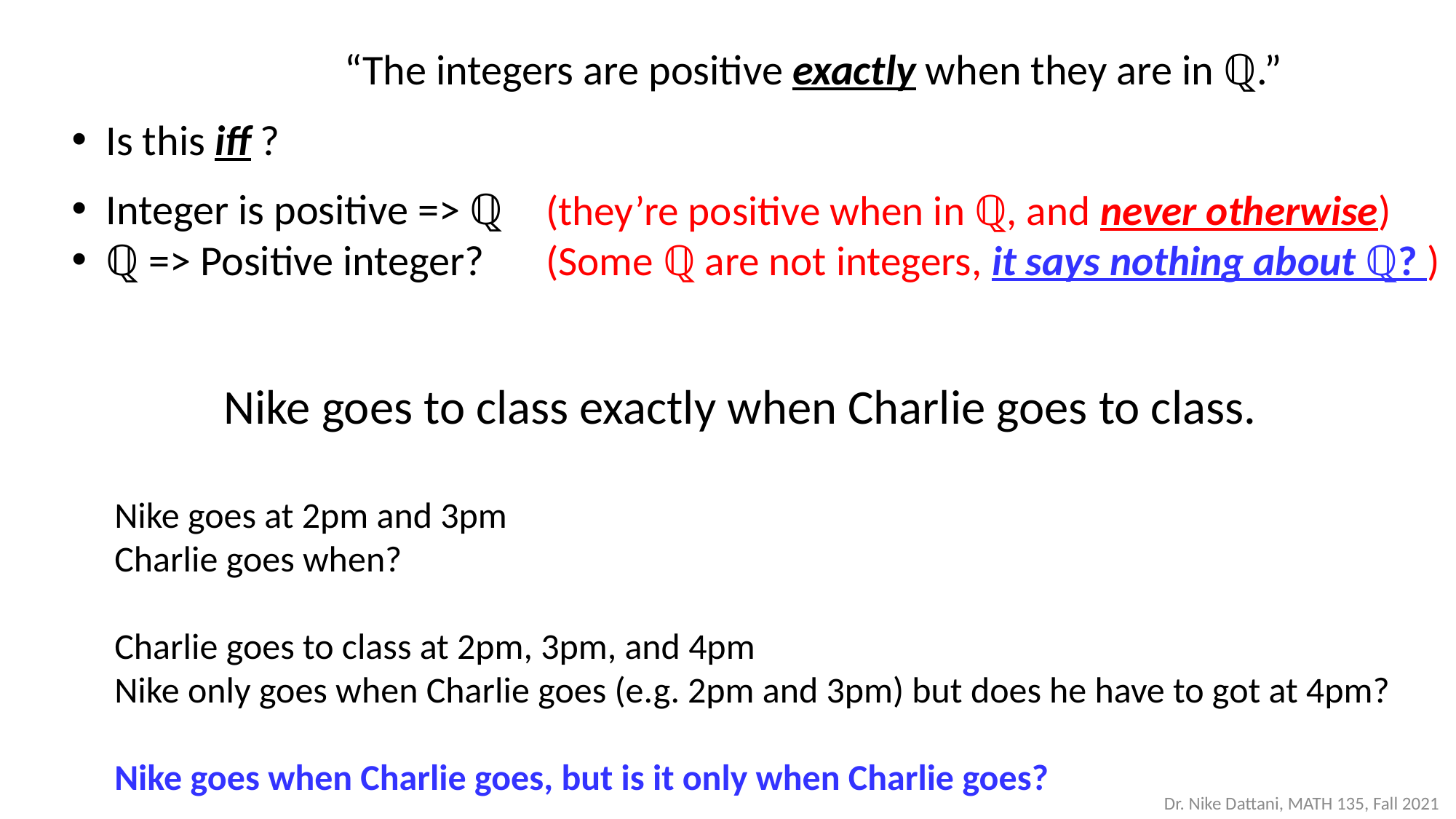

“The integers are positive exactly when they are in ℚ.”

Is this iff ?

Integer is positive => ℚ
ℚ => Positive integer?

(they’re positive when in ℚ, and never otherwise)
(Some ℚ are not integers, it says nothing about ℚ? )

	Nike goes to class exactly when Charlie goes to class.

Nike goes at 2pm and 3pm
Charlie goes when?

Charlie goes to class at 2pm, 3pm, and 4pm
Nike only goes when Charlie goes (e.g. 2pm and 3pm) but does he have to got at 4pm?

Nike goes when Charlie goes, but is it only when Charlie goes?

Dr. Nike Dattani, MATH 135, Fall 2021